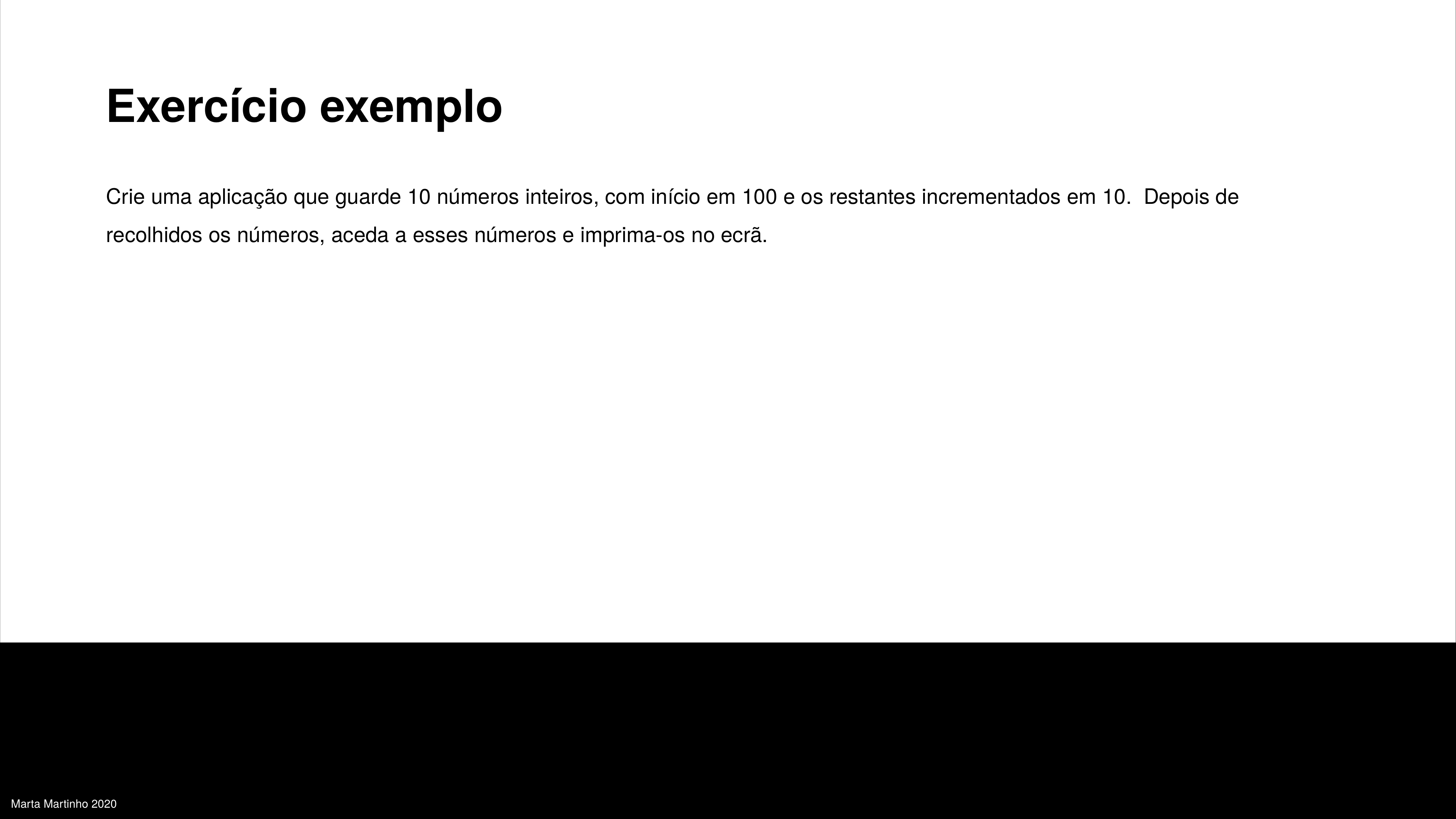

Exercício exemplo
Crie uma aplicação que guarde 10 números inteiros, com início em 100 e os restantes incrementados em 10.  Depois de recolhidos os números, aceda a esses números e imprima-os no ecrã.
Marta Martinho 2020